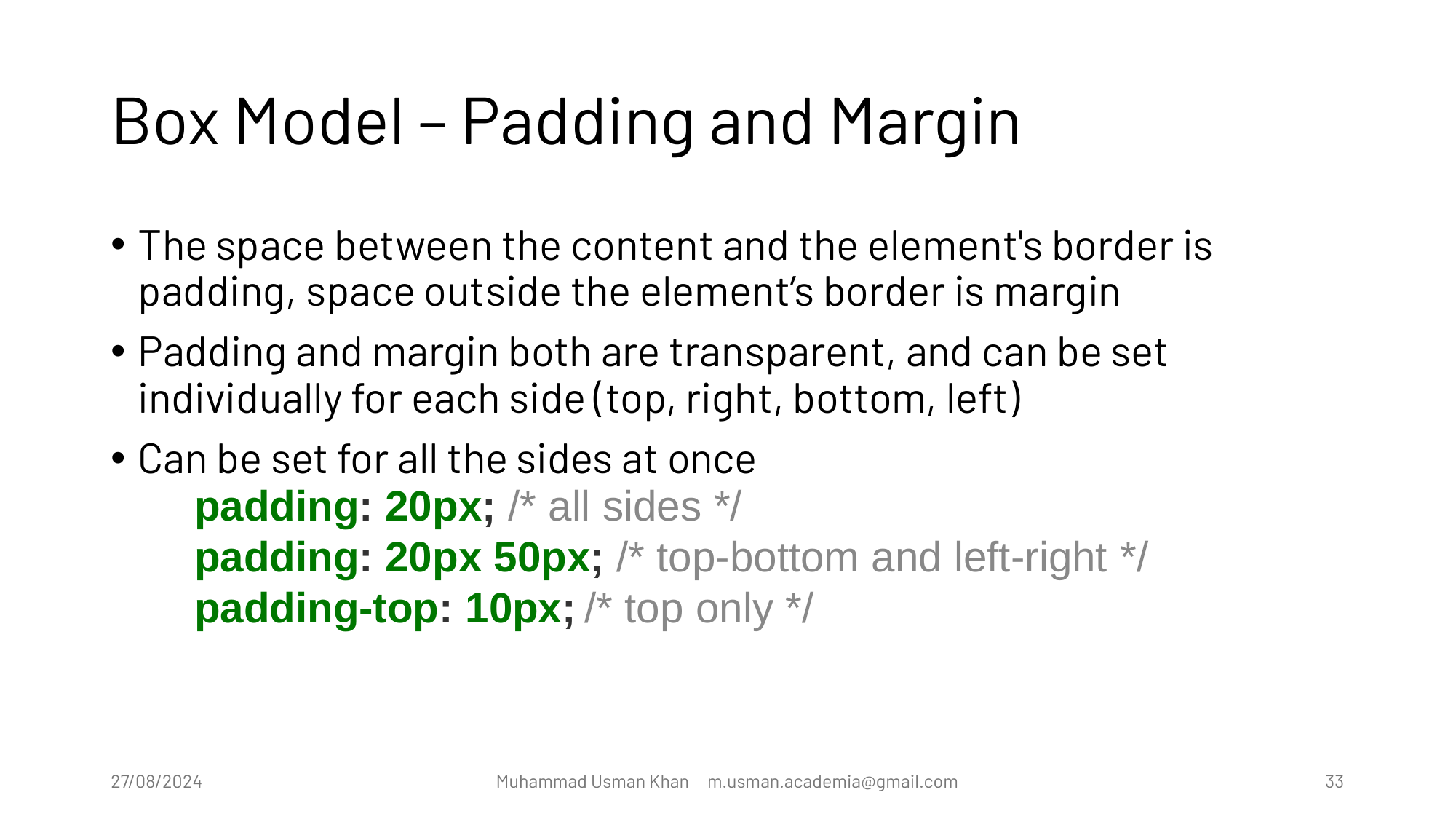

# Box Model – Padding and Margin
The space between the content and the element's border is padding, space outside the element’s border is margin
Padding and margin both are transparent, and can be set individually for each side (top, right, bottom, left)
Can be set for all the sides at once
padding: 20px; /* all sides */
padding: 20px 50px; /* top-bottom and left-right */
padding-top: 10px; /* top only */
27/08/2024
Muhammad Usman Khan     m.usman.academia@gmail.com
33